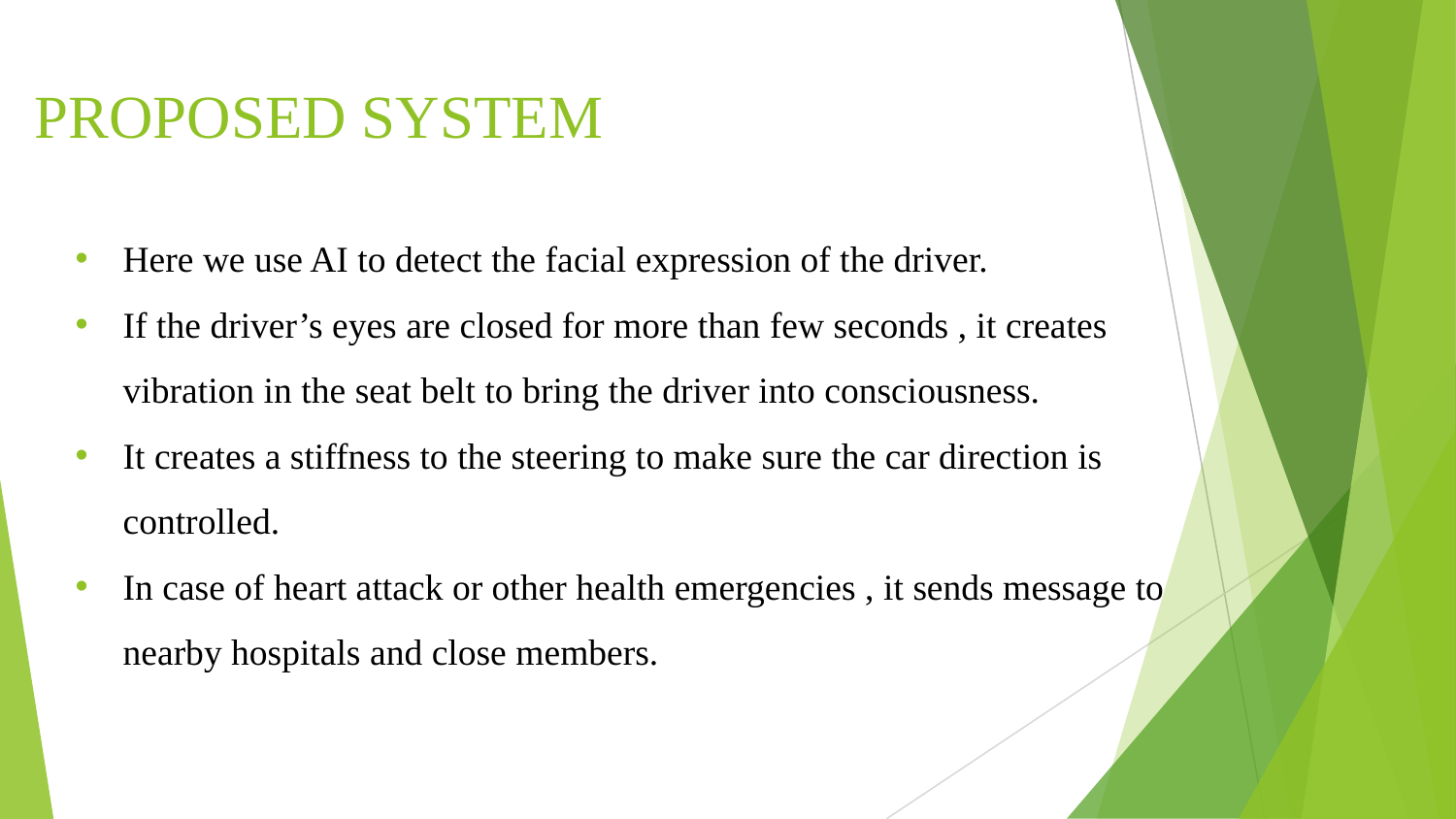

# PROPOSED SYSTEM
Here we use AI to detect the facial expression of the driver.
If the driver’s eyes are closed for more than few seconds , it creates vibration in the seat belt to bring the driver into consciousness.
It creates a stiffness to the steering to make sure the car direction is controlled.
In case of heart attack or other health emergencies , it sends message to nearby hospitals and close members.